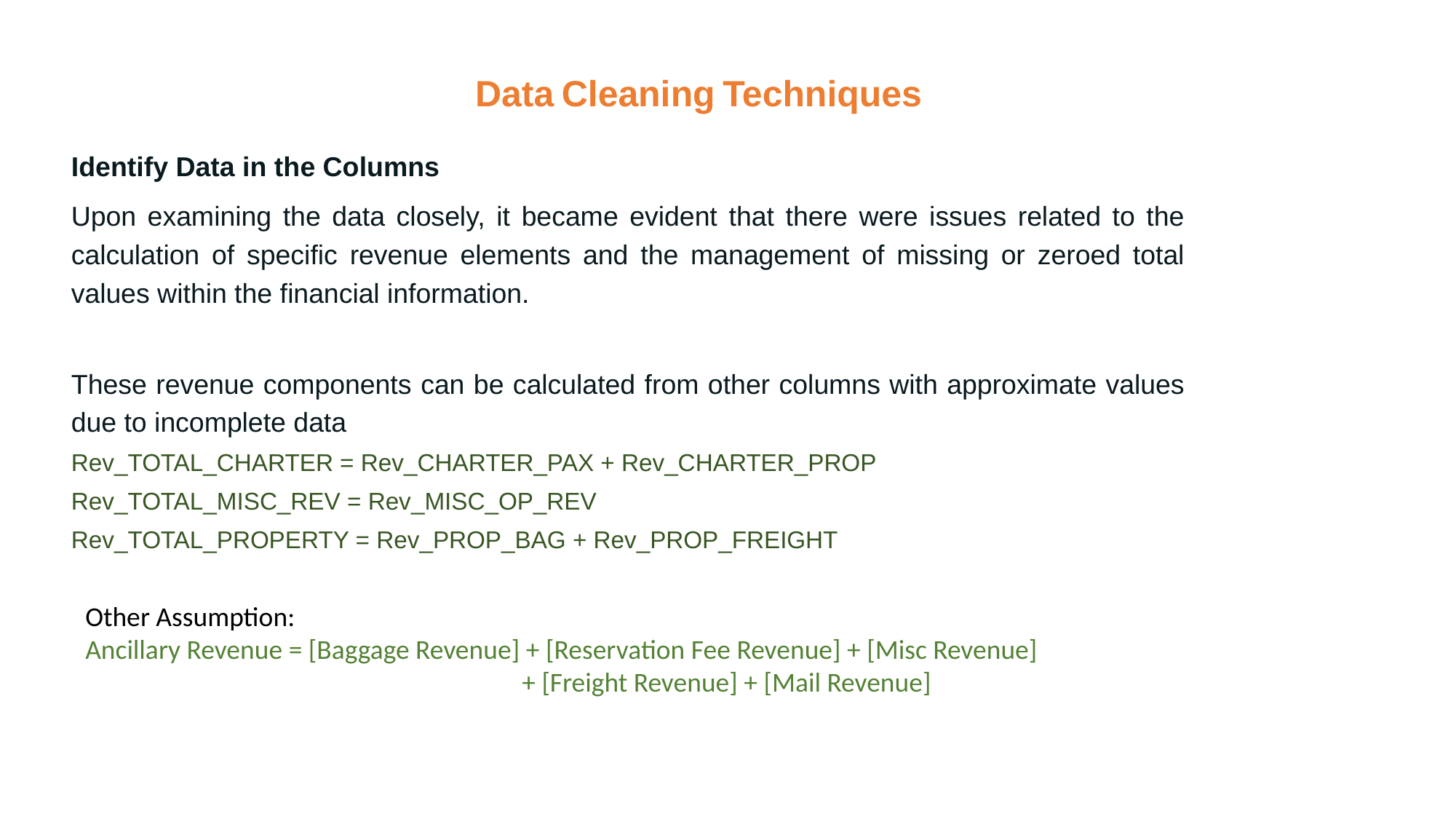

Data Cleaning Techniques
Identify Data in the Columns
Upon examining the data closely, it became evident that there were issues related to the calculation of specific revenue elements and the management of missing or zeroed total values within the financial information.
These revenue components can be calculated from other columns with approximate values due to incomplete data
Rev_TOTAL_CHARTER = Rev_CHARTER_PAX + Rev_CHARTER_PROP
Rev_TOTAL_MISC_REV = Rev_MISC_OP_REV
Rev_TOTAL_PROPERTY = Rev_PROP_BAG + Rev_PROP_FREIGHT

Other Assumption:
Ancillary Revenue = [Baggage Revenue] + [Reservation Fee Revenue] + [Misc Revenue]
				+ [Freight Revenue] + [Mail Revenue]